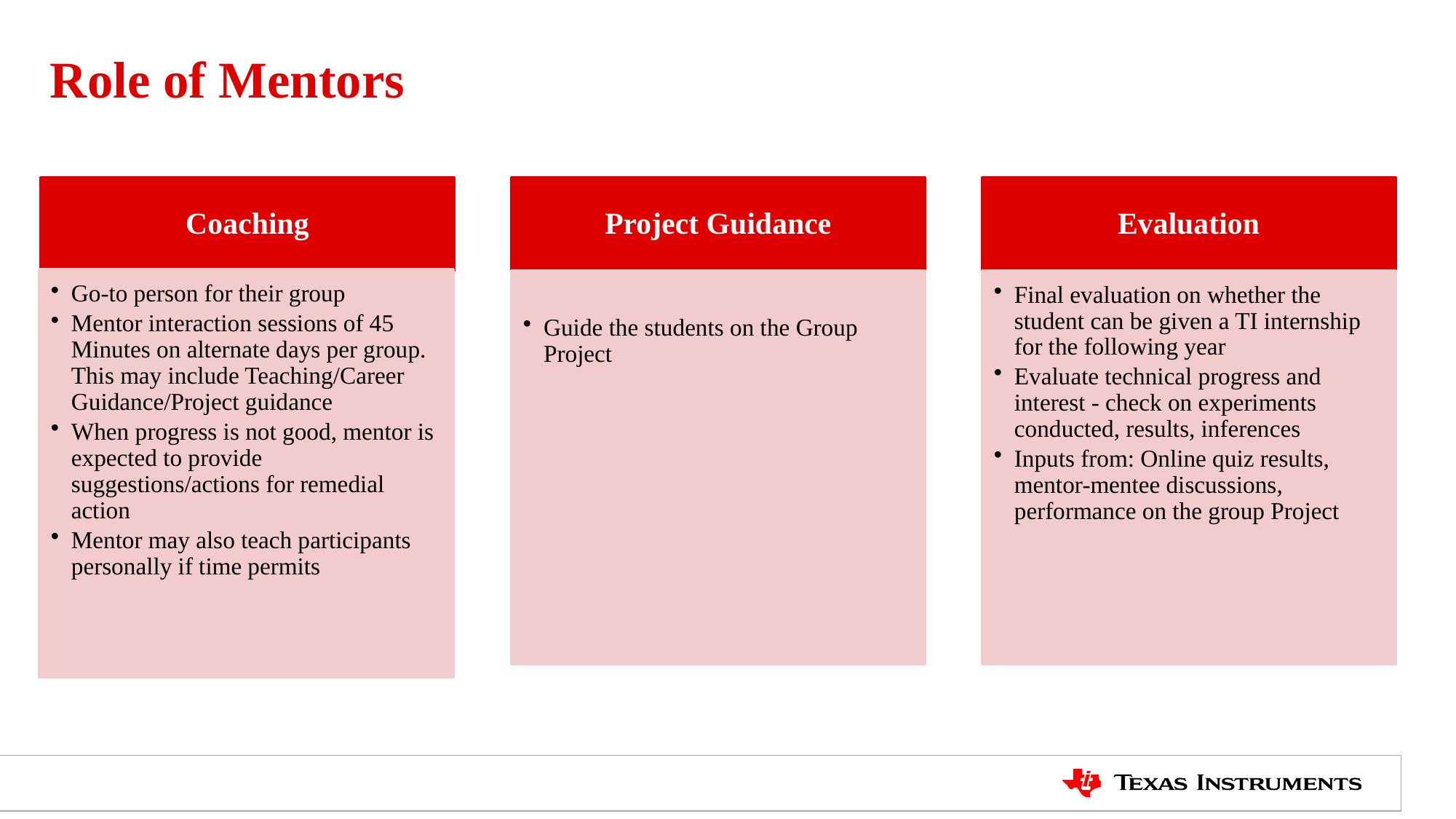

# Role of Mentors
Project Guidance
Evaluation
Coaching
Go-to person for their group
Mentor interaction sessions of 45 Minutes on alternate days per group. This may include Teaching/Career Guidance/Project guidance
When progress is not good, mentor is expected to provide suggestions/actions for remedial action
Mentor may also teach participants personally if time permits

Guide the students on the Group Project
Final evaluation on whether the student can be given a TI internship for the following year
Evaluate technical progress and interest - check on experiments conducted, results, inferences
Inputs from: Online quiz results, mentor-mentee discussions, performance on the group Project